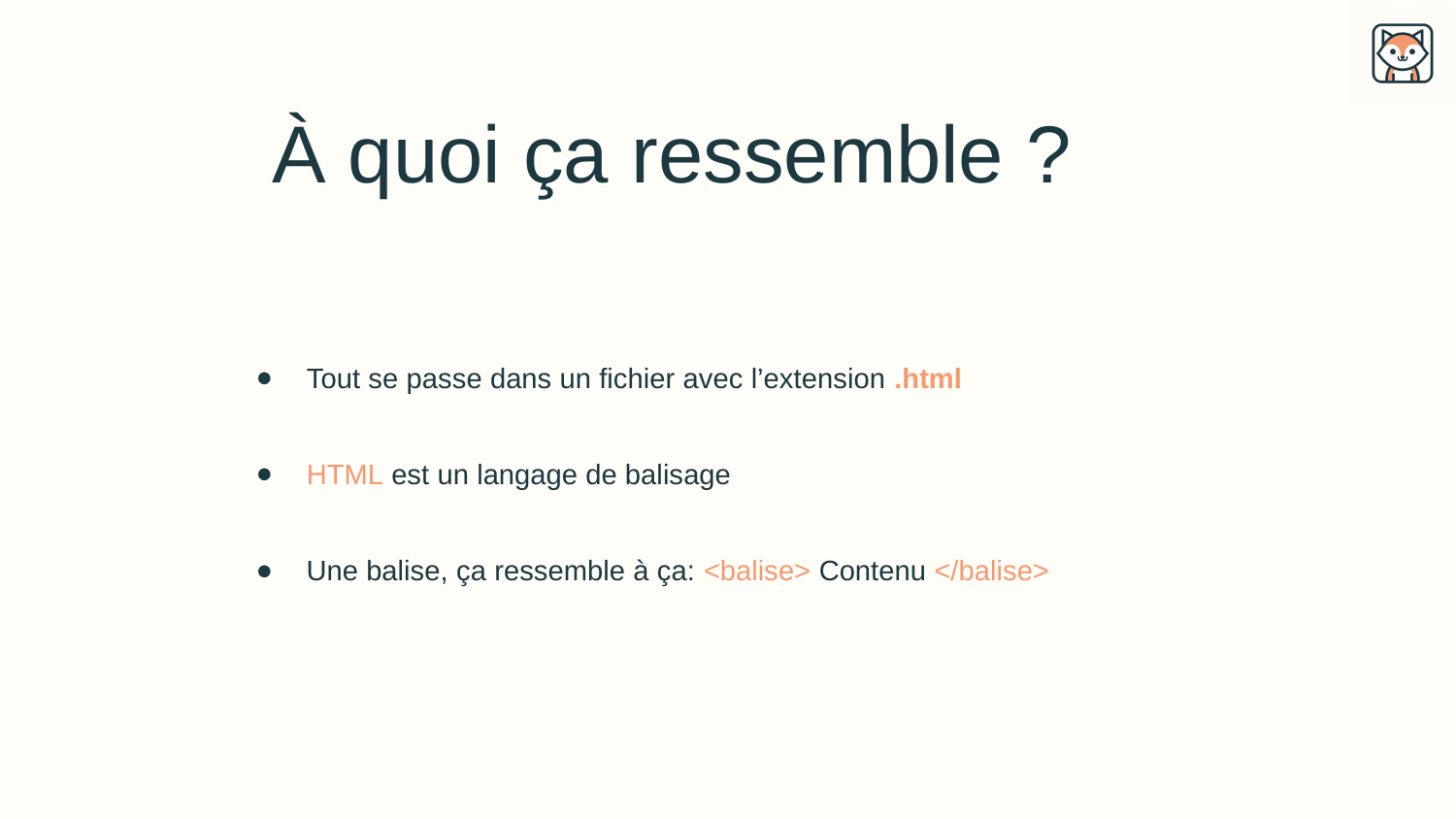

À quoi ça ressemble ?
Tout se passe dans un fichier avec l’extension .html
HTML est un langage de balisage
Une balise, ça ressemble à ça: <balise> Contenu </balise>